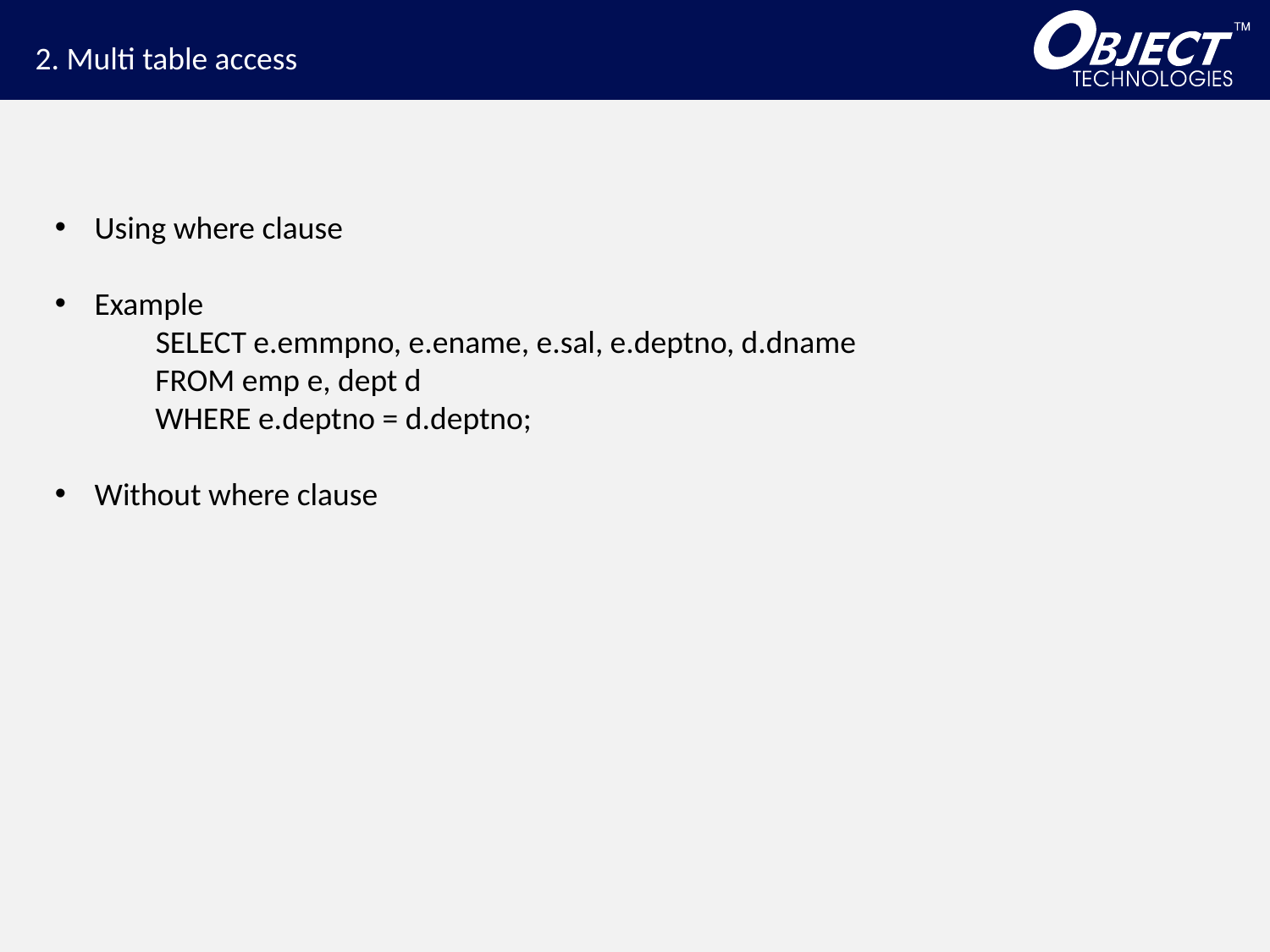

2. Multi table access
Using where clause

Example
              SELECT e.emmpno, e.ename, e.sal, e.deptno, d.dname
              FROM emp e, dept d
              WHERE e.deptno = d.deptno;

Without where clause